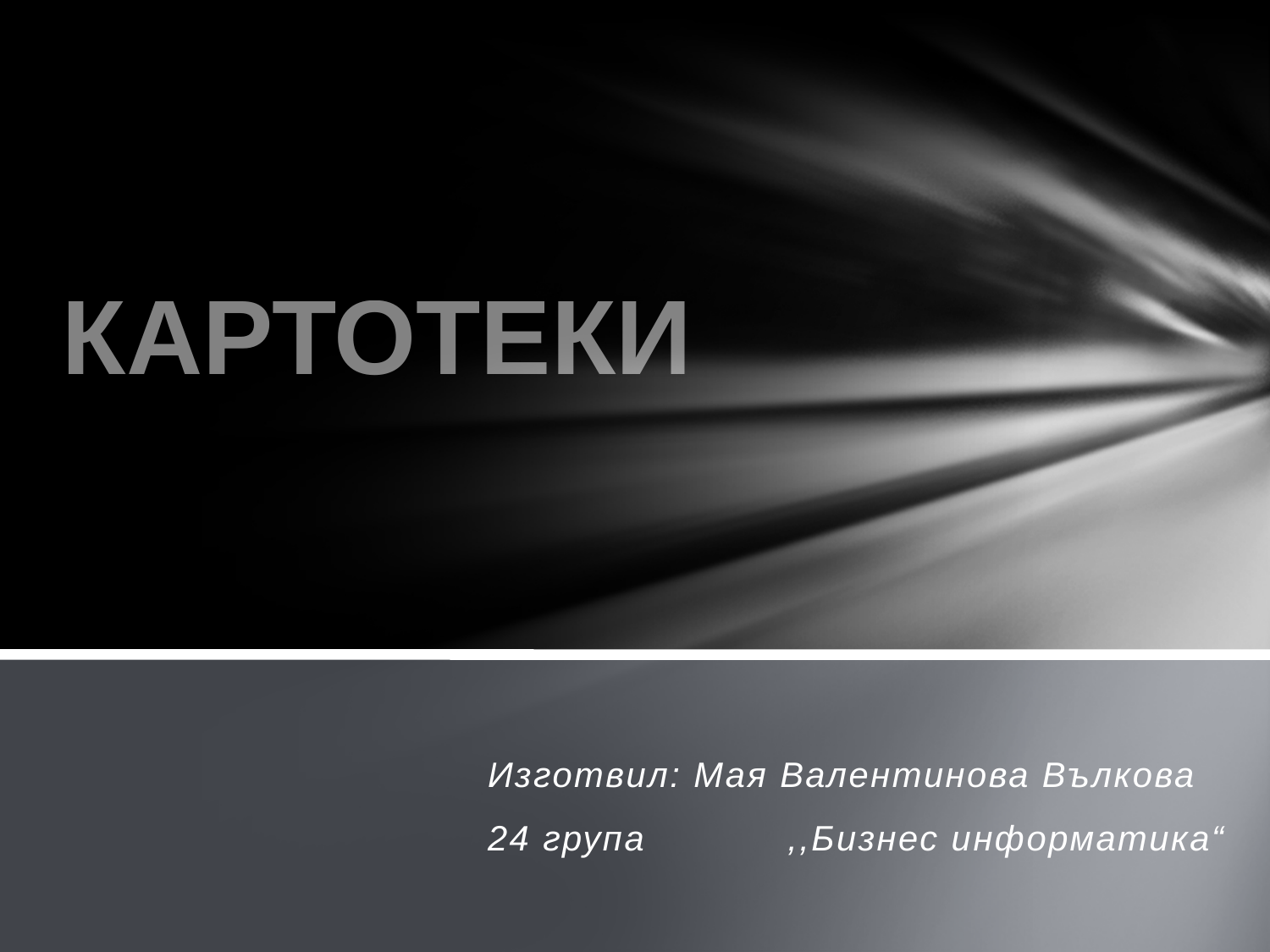

# КАРТОТЕКИ
Изготвил: Мая Валентинова Вълкова
24 група            ,,Бизнес информатика“